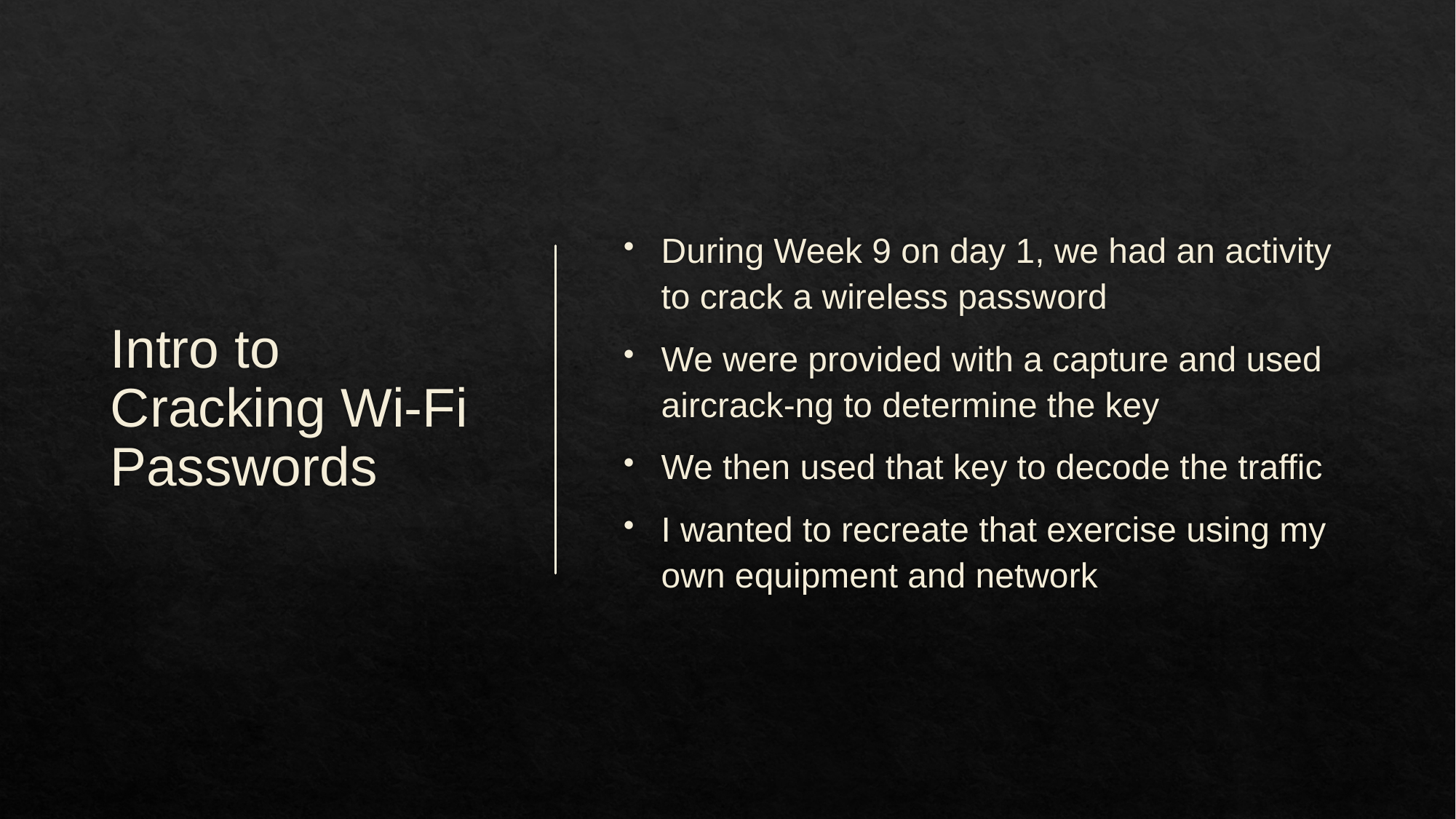

# Intro to Cracking Wi-Fi Passwords
During Week 9 on day 1, we had an activity to crack a wireless password
We were provided with a capture and used aircrack-ng to determine the key
We then used that key to decode the traffic
I wanted to recreate that exercise using my own equipment and network